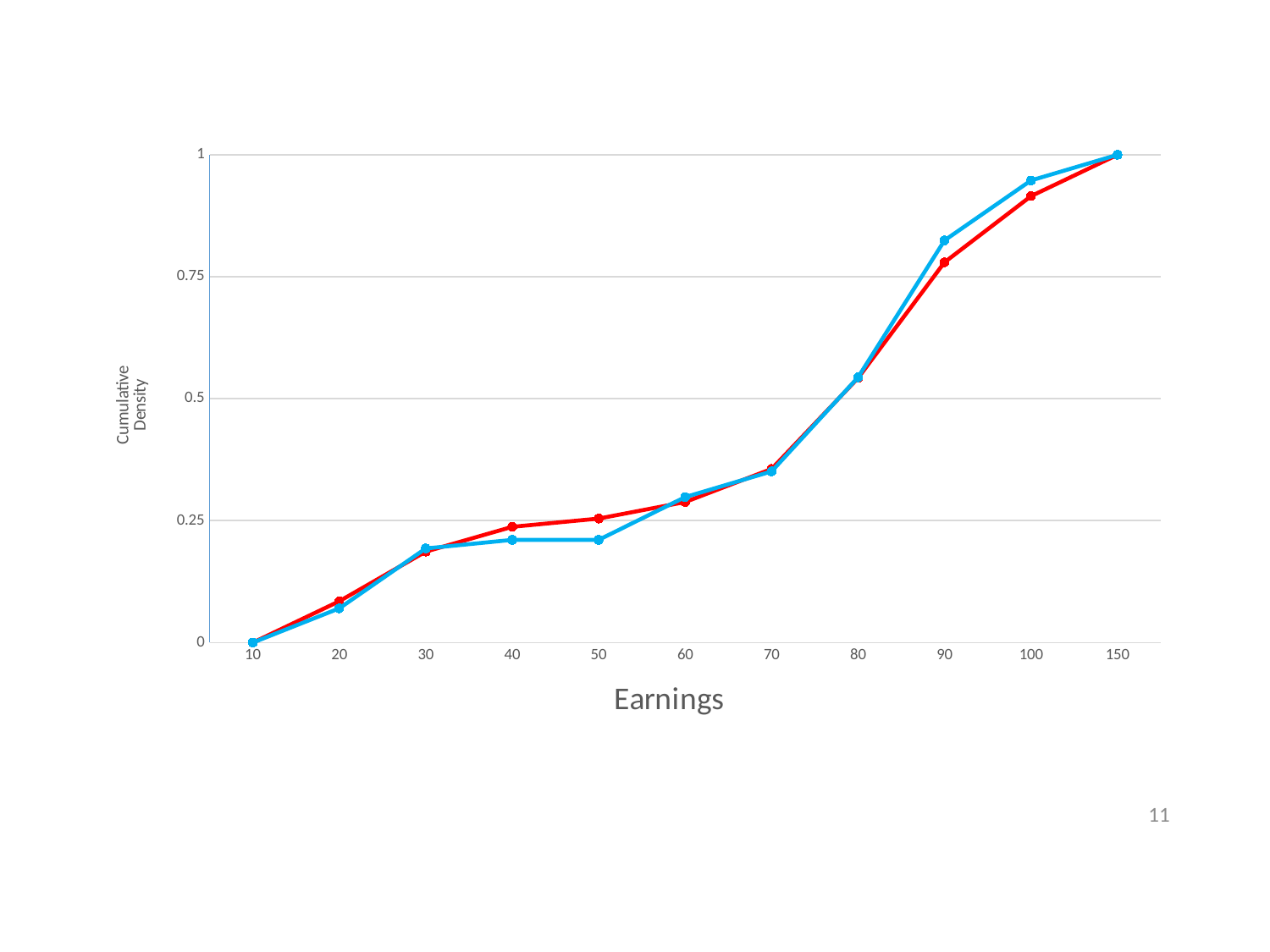

### Chart

| Category |  |  |
|---|---|---|
| 10 | 0.0 | 0.0 |
| 20 | 0.0847457627118644 | 0.07017543859649122 |
| 30 | 0.1864406779661017 | 0.19298245614035087 |
| 40 | 0.23728813559322035 | 0.21052631578947367 |
| 50 | 0.2542372881355932 | 0.21052631578947367 |
| 60 | 0.288135593220339 | 0.2982456140350877 |
| 70 | 0.3559322033898305 | 0.3508771929824561 |
| 80 | 0.5423728813559322 | 0.5438596491228069 |
| 90 | 0.7796610169491526 | 0.8245614035087718 |
| 100 | 0.9152542372881356 | 0.9473684210526314 |
| 150 | 1.0 | 0.9999999999999998 |
11